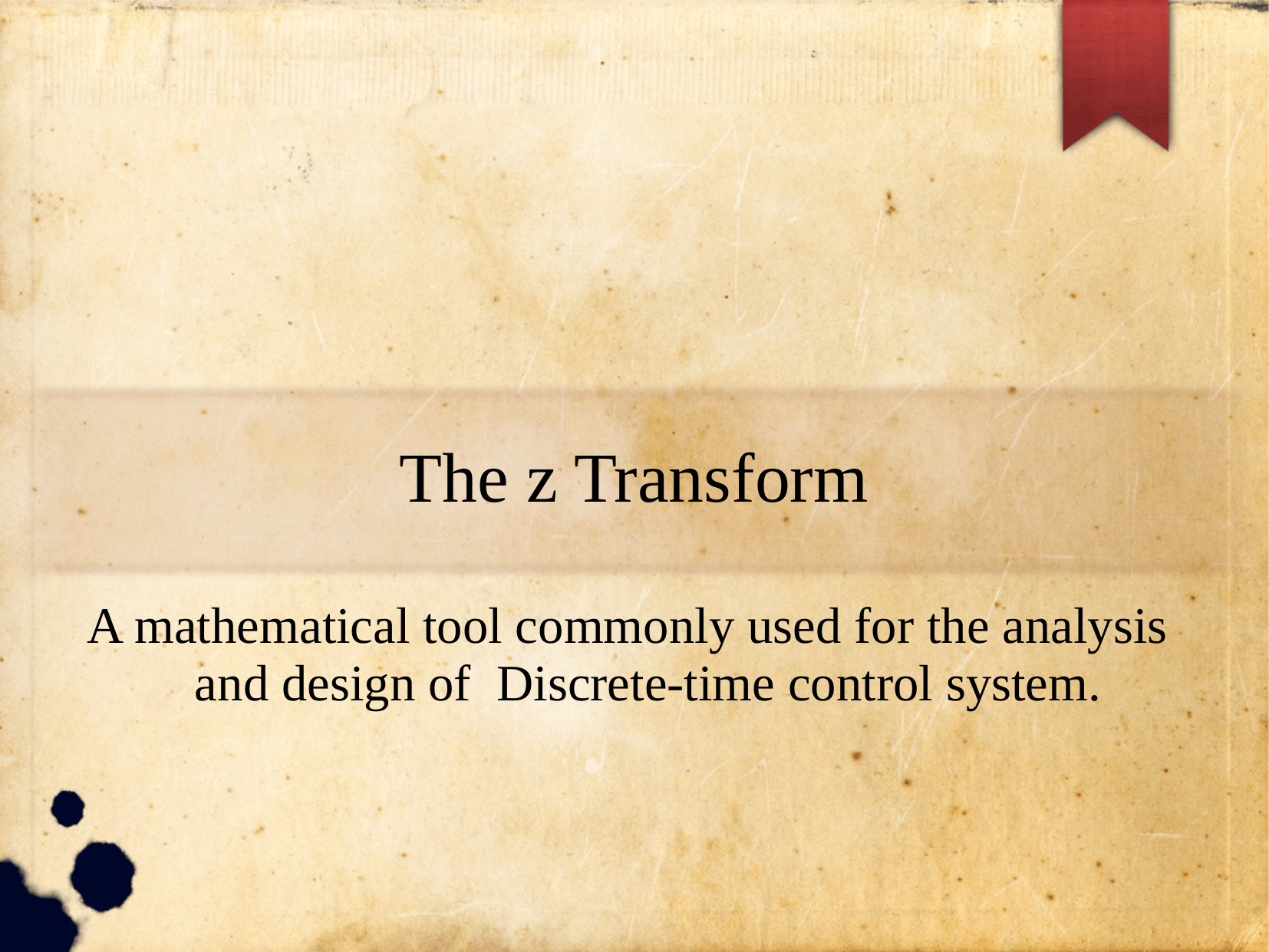

The z Transform
A mathematical tool commonly used for the analysis and design of  Discrete-time control system.